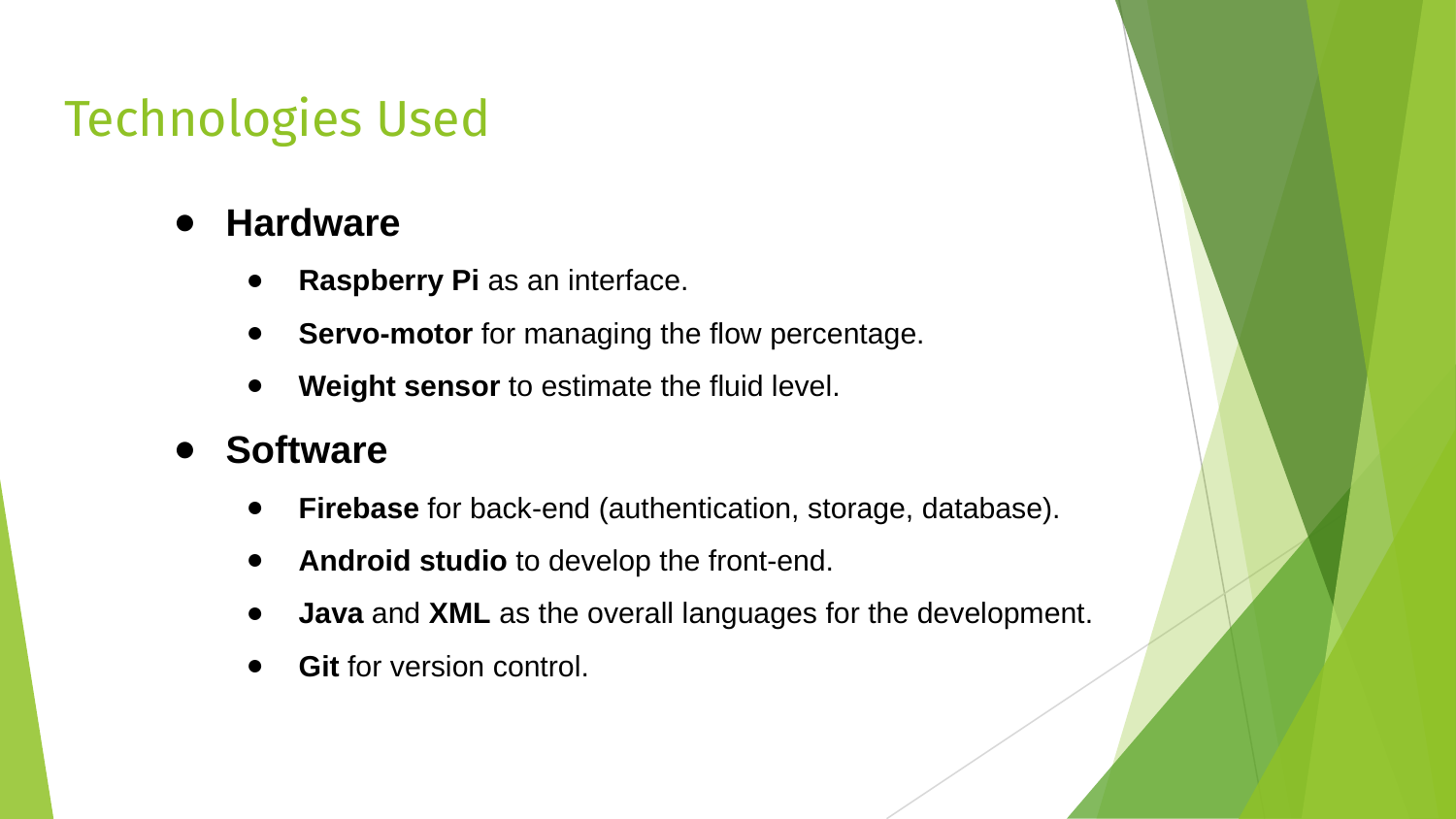

# Technologies Used
Hardware
Raspberry Pi as an interface.
Servo-motor for managing the flow percentage.
Weight sensor to estimate the fluid level.
Software
Firebase for back-end (authentication, storage, database).
Android studio to develop the front-end.
Java and XML as the overall languages for the development.
Git for version control.